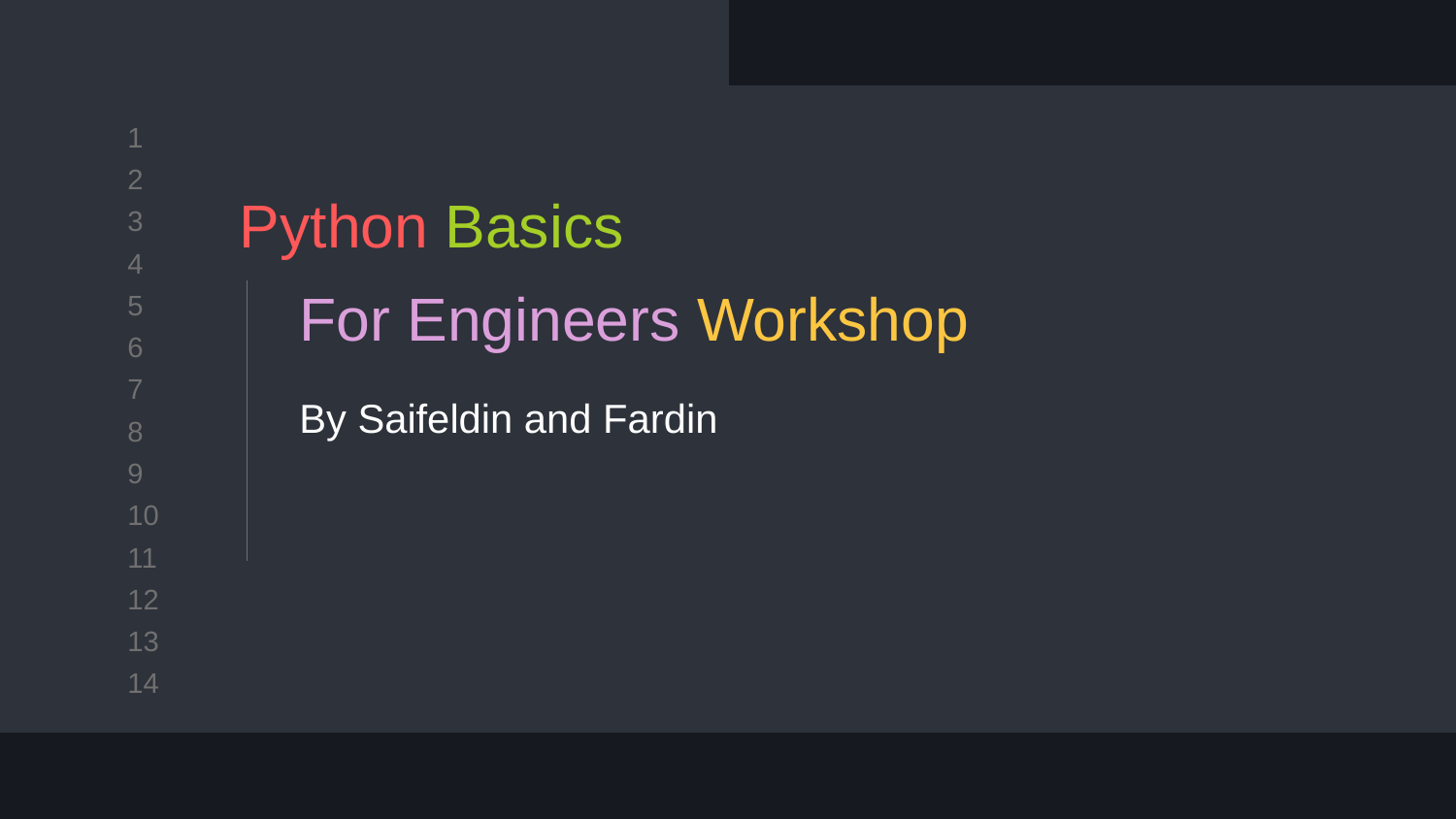

# Python Basics
For Engineers Workshop
By Saifeldin and Fardin